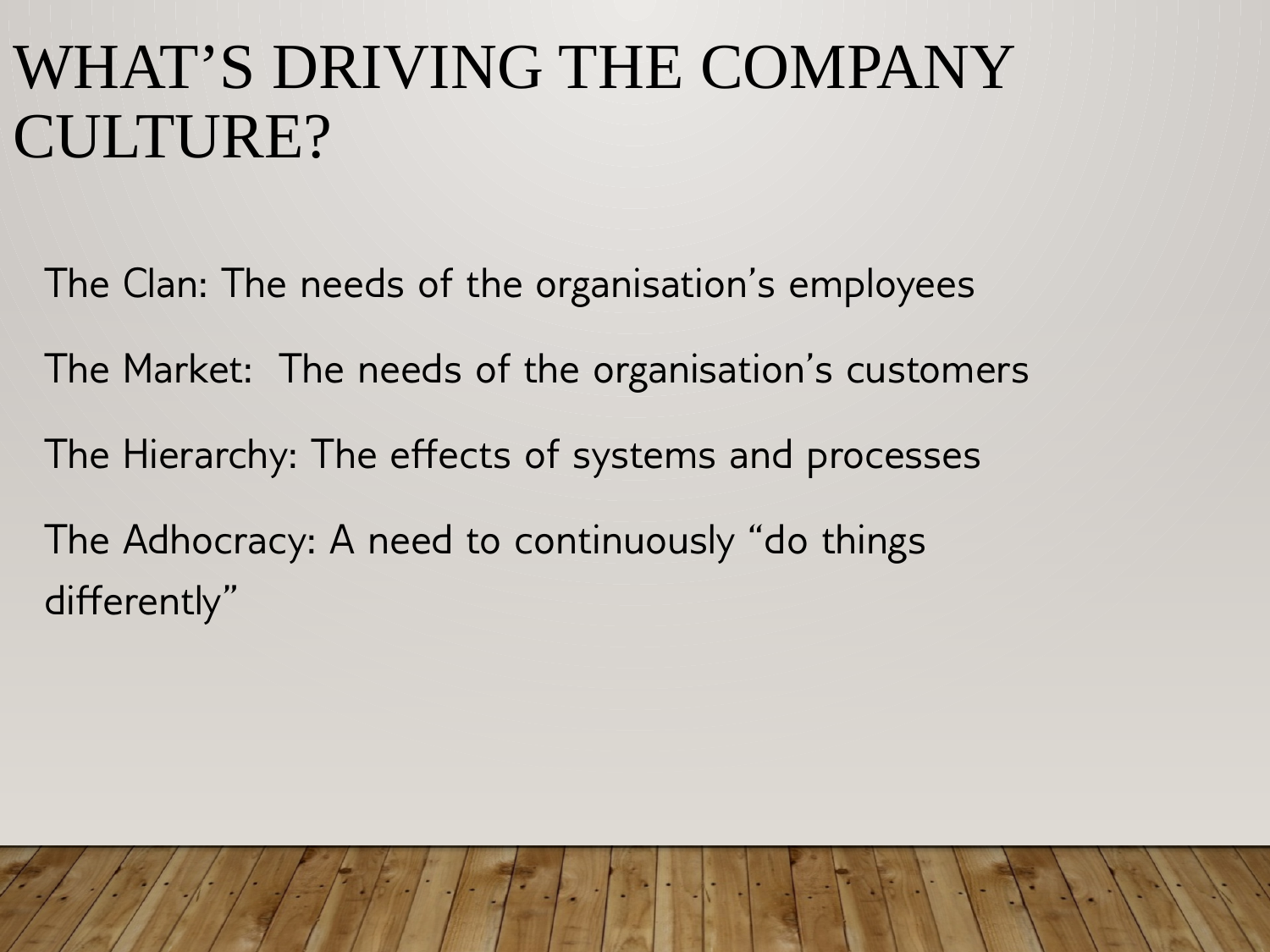

What’s driving the company culture?

The Clan: The needs of the organisation’s employees
The Market:  The needs of the organisation’s customers
The Hierarchy: The effects of systems and processes
The Adhocracy: A need to continuously “do things differently”